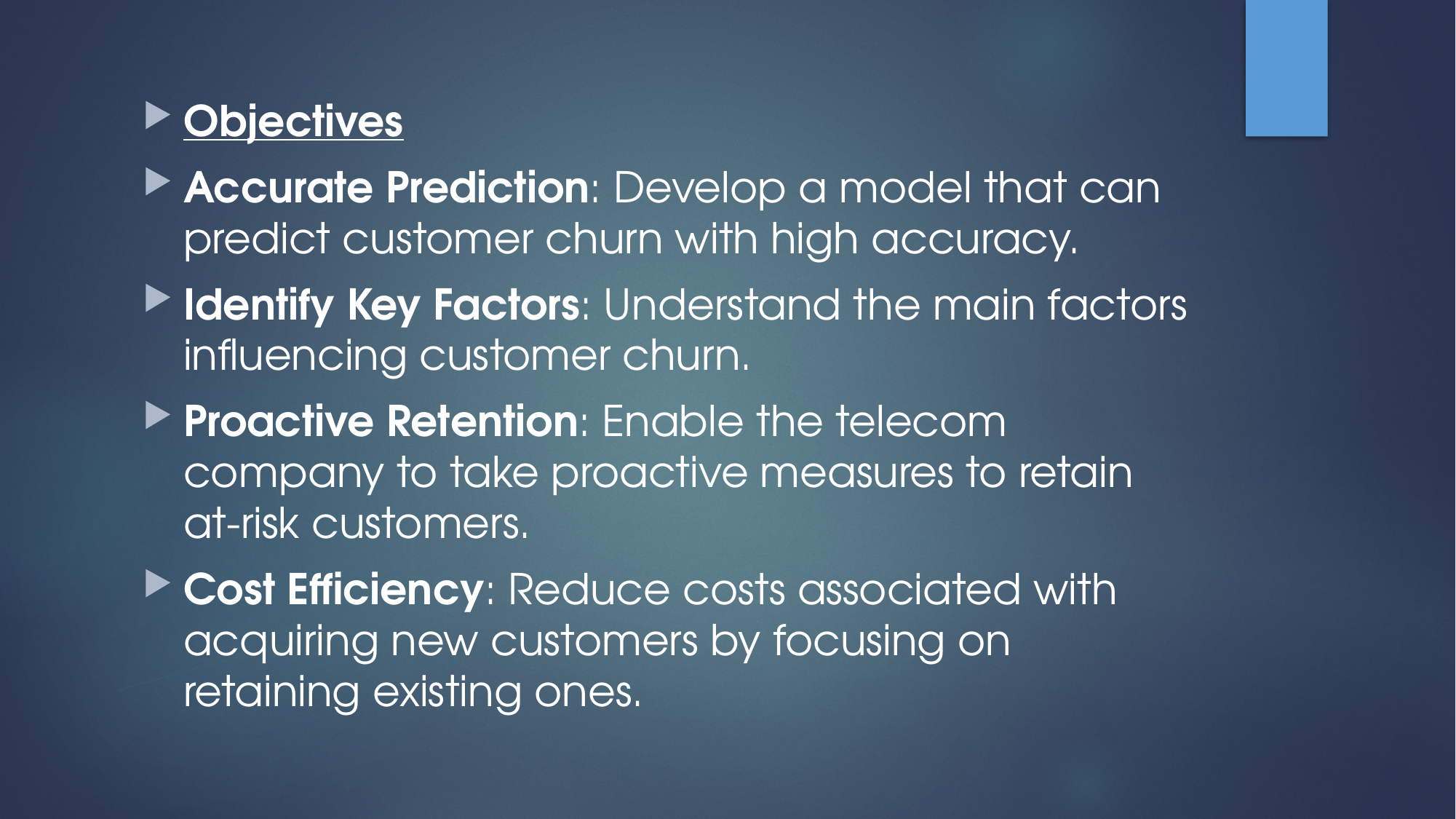

#
Objectives
Accurate Prediction: Develop a model that can predict customer churn with high accuracy.
Identify Key Factors: Understand the main factors influencing customer churn.
Proactive Retention: Enable the telecom company to take proactive measures to retain at-risk customers.
Cost Efficiency: Reduce costs associated with acquiring new customers by focusing on retaining existing ones.